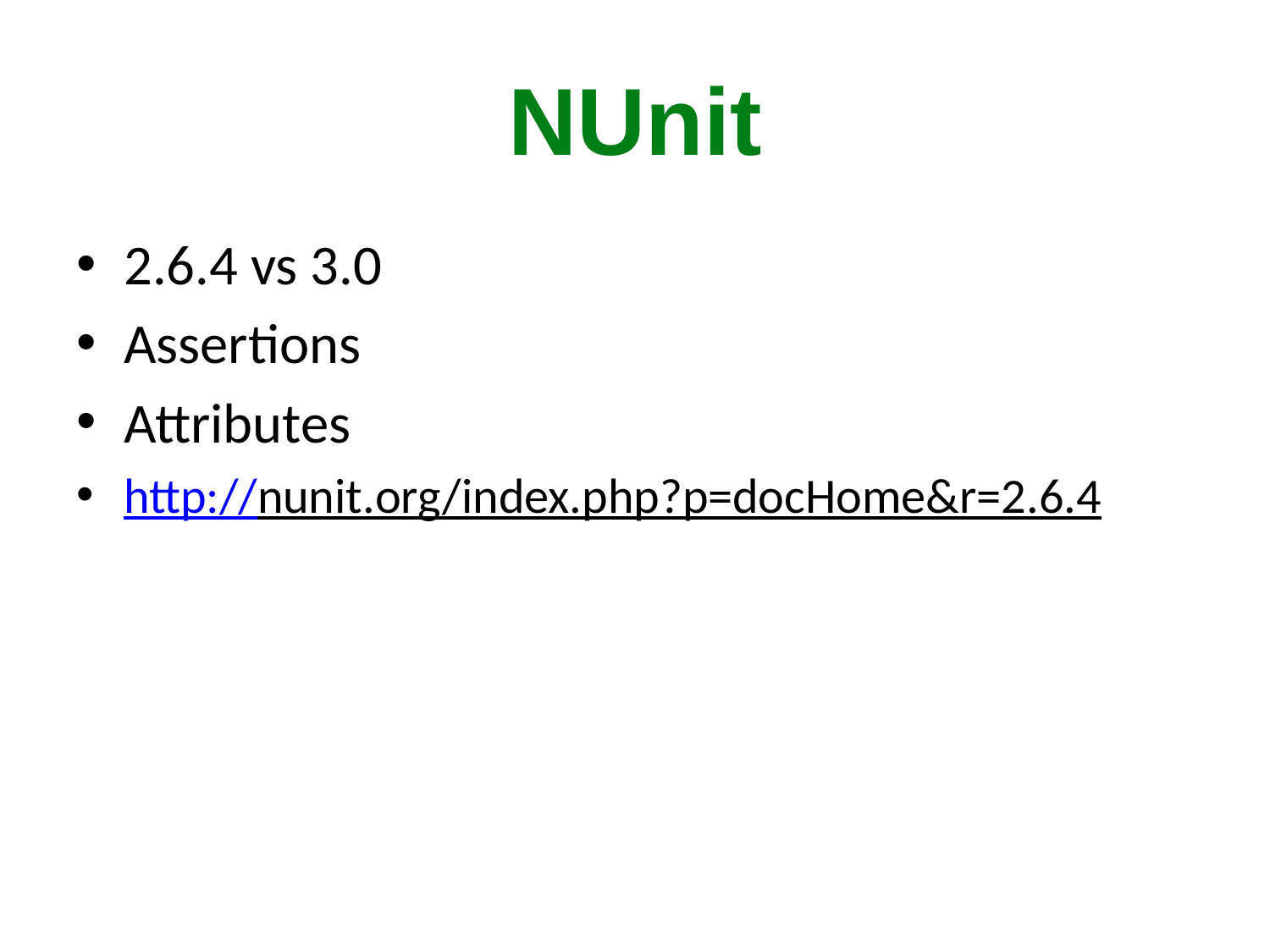

# NUnit
2.6.4 vs 3.0
Assertions
Attributes
http://nunit.org/index.php?p=docHome&r=2.6.4